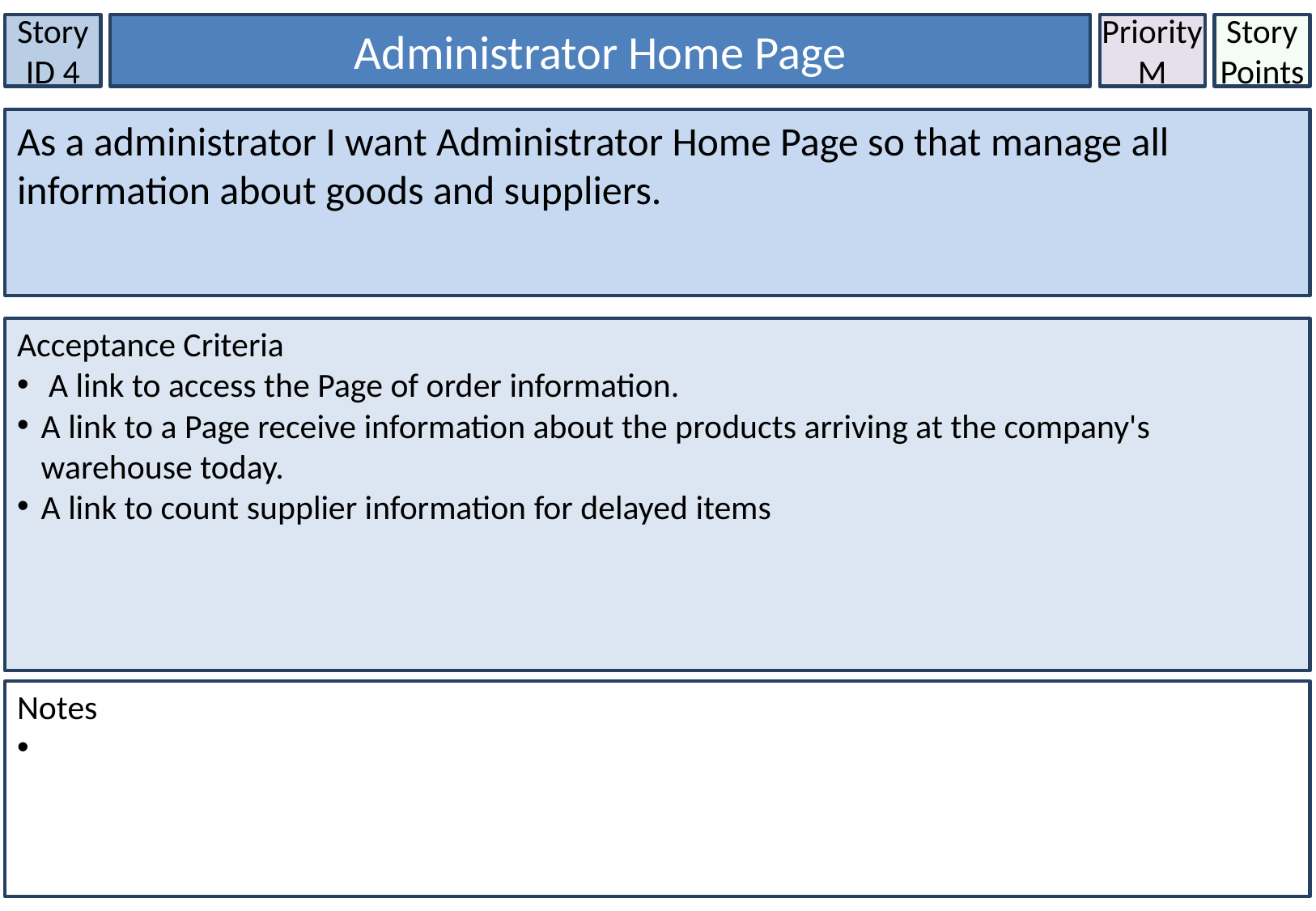

Story ID 4
Administrator Home Page
Priority
M
Story Points
As a administrator I want Administrator Home Page so that manage all information about goods and suppliers.
Acceptance Criteria
 A link to access the Page of order information.
A link to a Page receive information about the products arriving at the company's warehouse today.
A link to count supplier information for delayed items

Notes